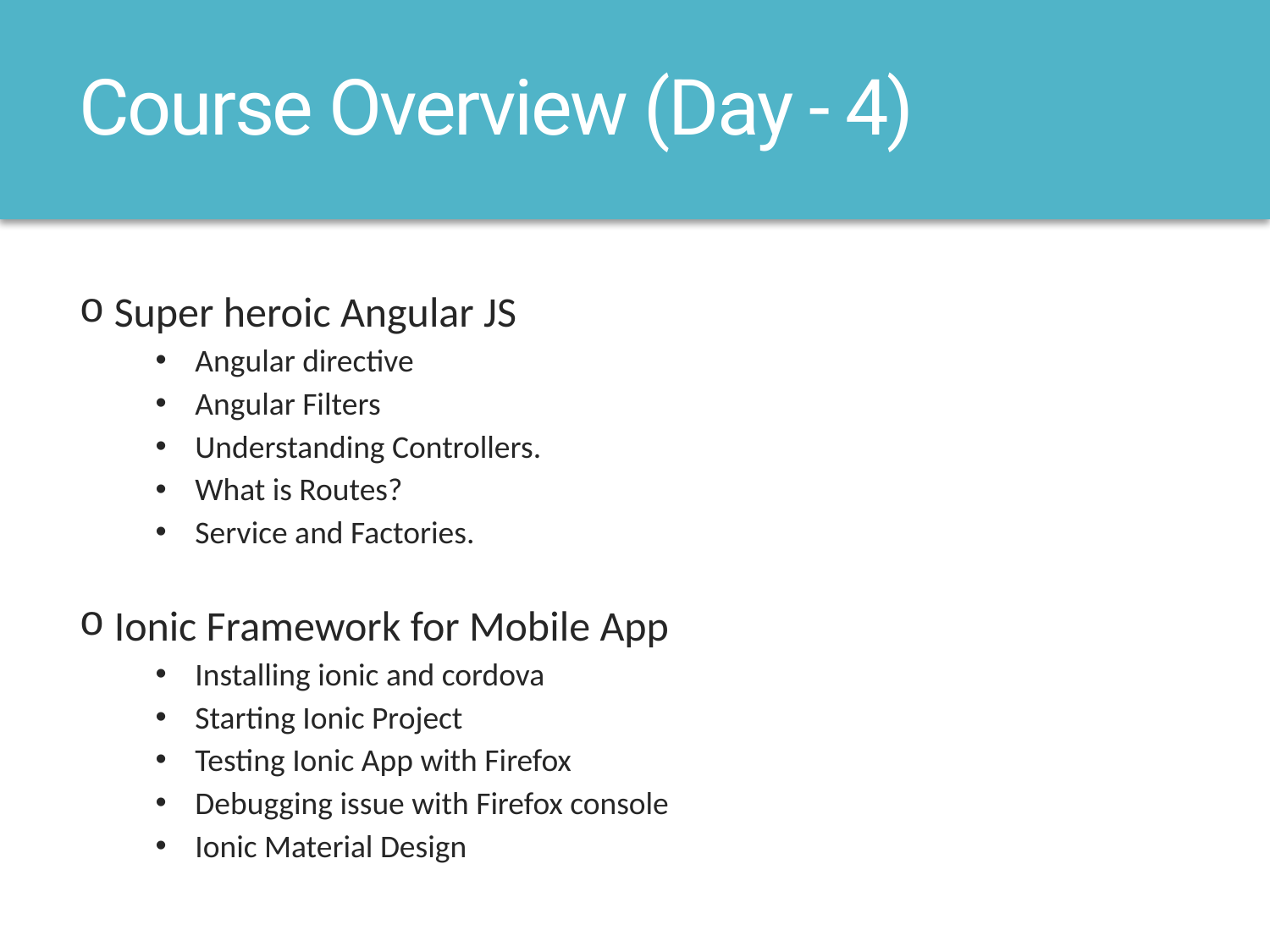

# Course Overview (Day - 4)
 Super heroic Angular JS
Angular directive
Angular Filters
Understanding Controllers.
What is Routes?
Service and Factories.
 Ionic Framework for Mobile App
Installing ionic and cordova
Starting Ionic Project
Testing Ionic App with Firefox
Debugging issue with Firefox console
Ionic Material Design